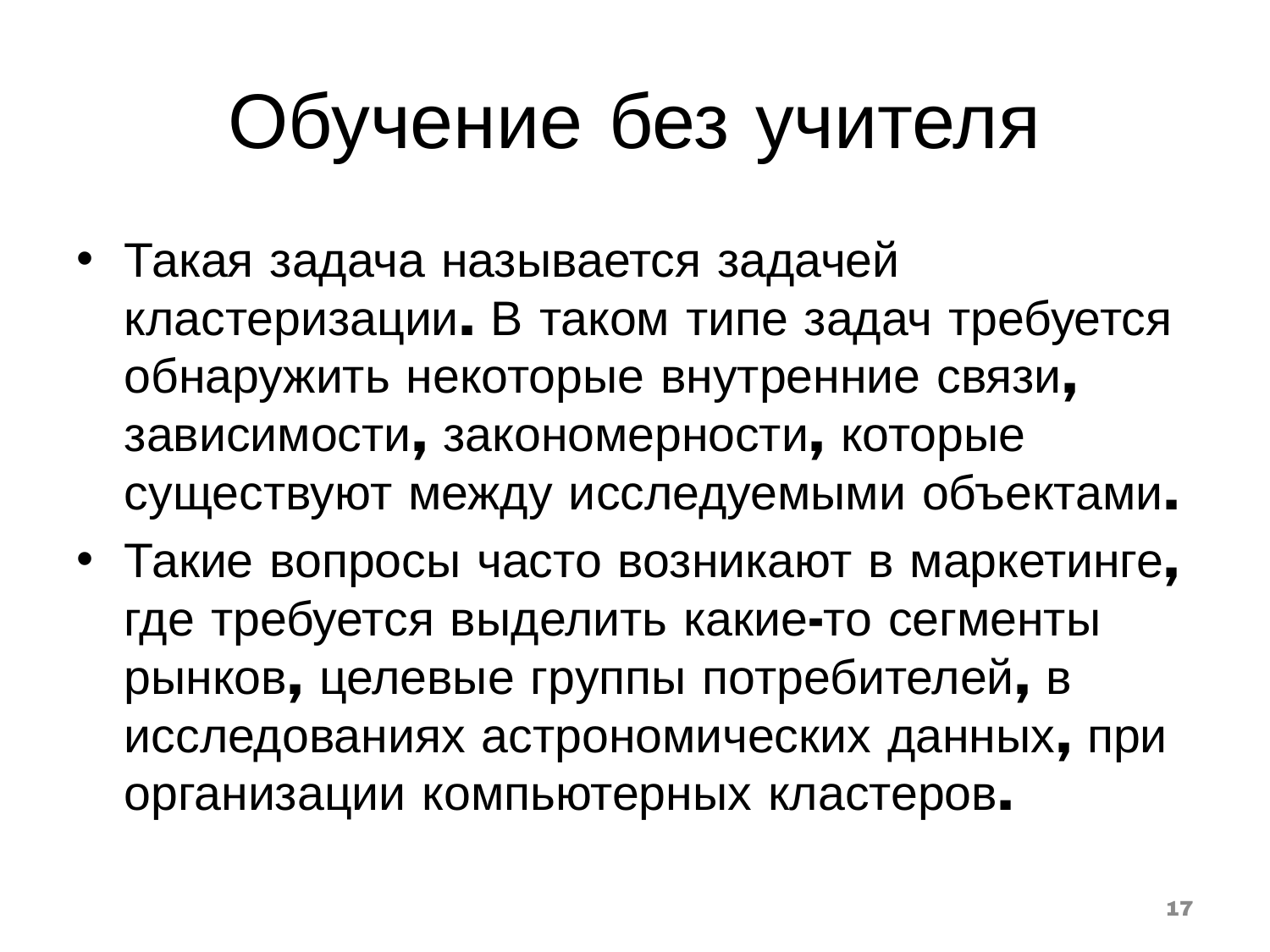

# Обучение без учителя
Такая задача называется задачей кластеризации. В таком типе задач требуется обнаружить некоторые внутренние связи, зависимости, закономерности, которые существуют между исследуемыми объектами.
Такие вопросы часто возникают в маркетинге, где требуется выделить какие-то сегменты рынков, целевые группы потребителей, в исследованиях астрономических данных, при организации компьютерных кластеров.

17